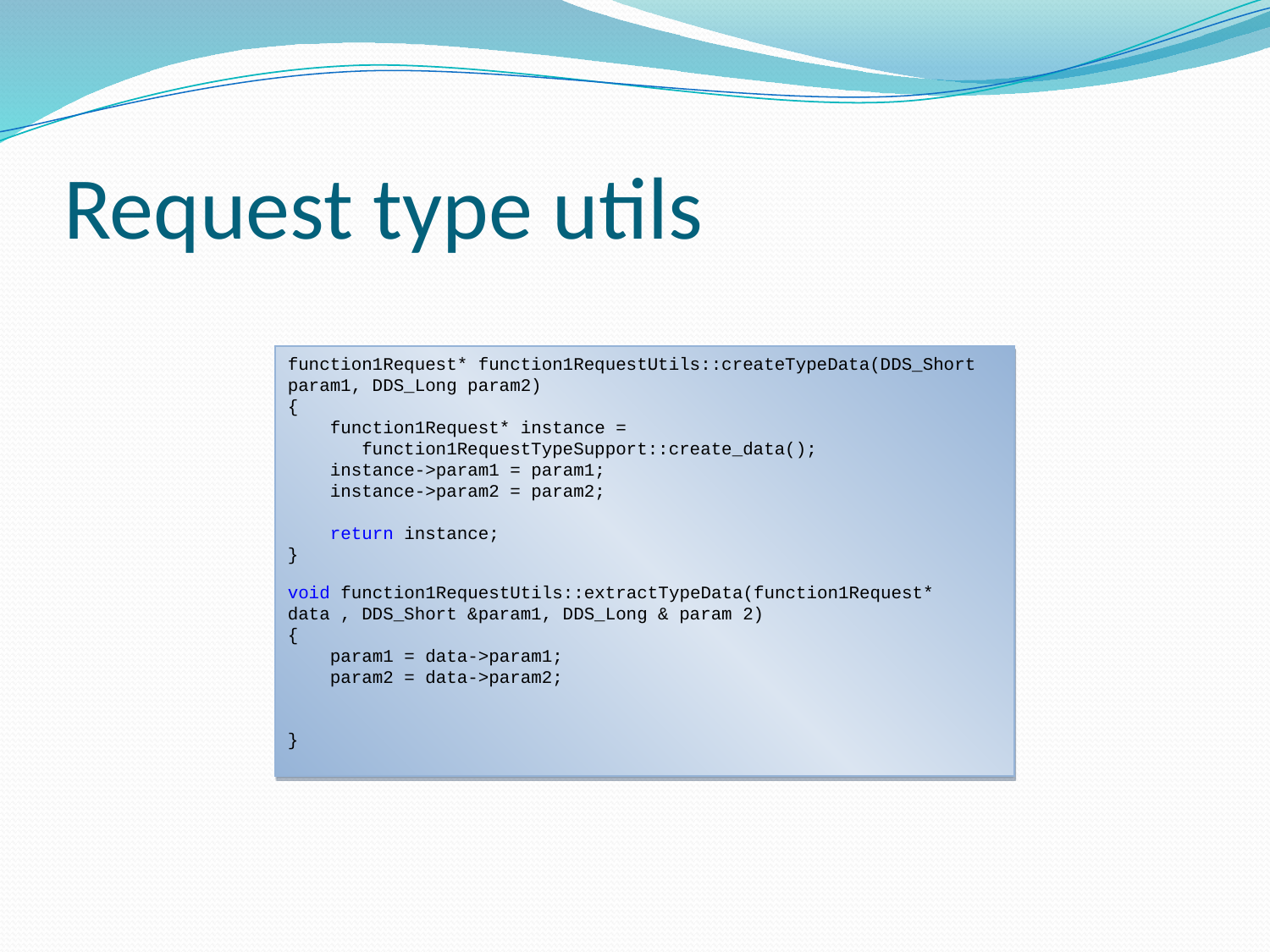

# Request type utils
function1Request* function1RequestUtils::createTypeData(DDS_Short param1, DDS_Long param2)
{
    function1Request* instance =
       function1RequestTypeSupport::create_data();
    instance->param1 = param1;
    instance->param2 = param2;

    return instance;
}

void function1RequestUtils::extractTypeData(function1Request* data , DDS_Short &param1, DDS_Long & param 2)
{
    param1 = data->param1;
    param2 = data->param2;

}